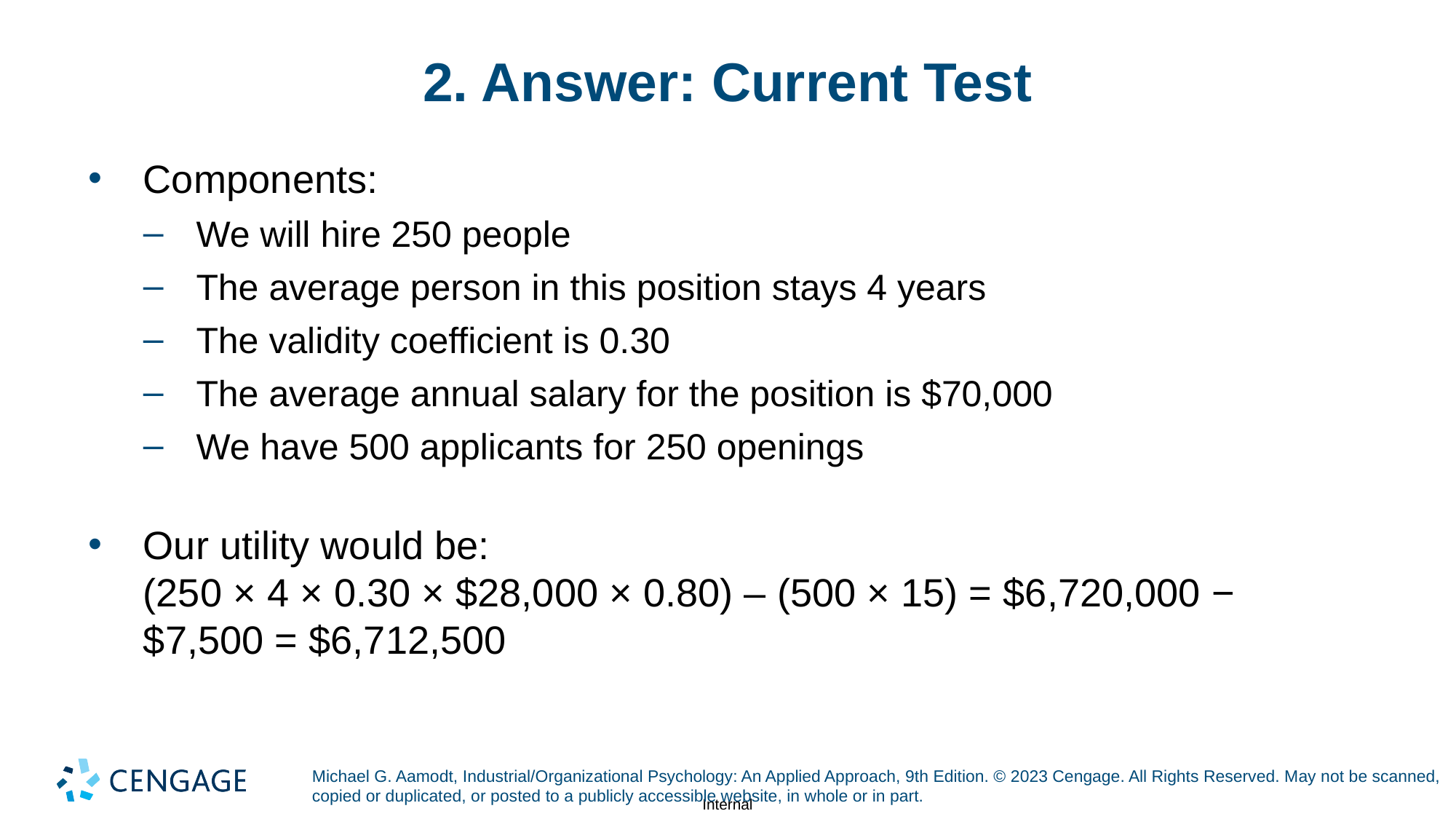

# 2. Answer: Current Test
Components:
We will hire 250 people
The average person in this position stays 4 years
The validity coefficient is 0.30
The average annual salary for the position is $70,000
We have 500 applicants for 250 openings
Our utility would be:
(250 × 4 × 0.30 × $28,000 × 0.80) – (500 × 15) = $6,720,000 − $7,500 = $6,712,500